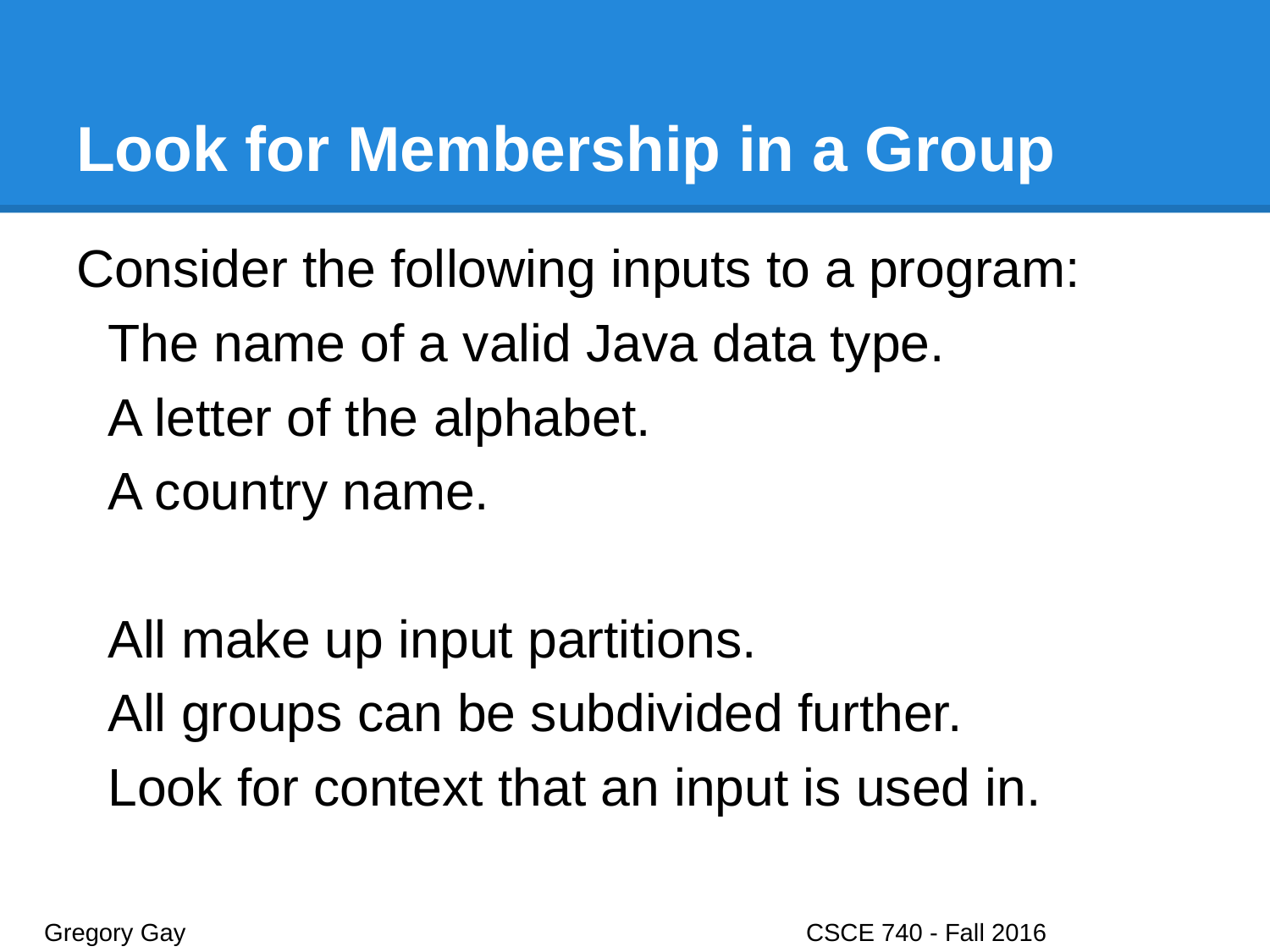

# Look for Membership in a Group
Consider the following inputs to a program:
The name of a valid Java data type.
A letter of the alphabet.
A country name.

All make up input partitions.
All groups can be subdivided further.
Look for context that an input is used in.
Gregory Gay					CSCE 740 - Fall 2016								19